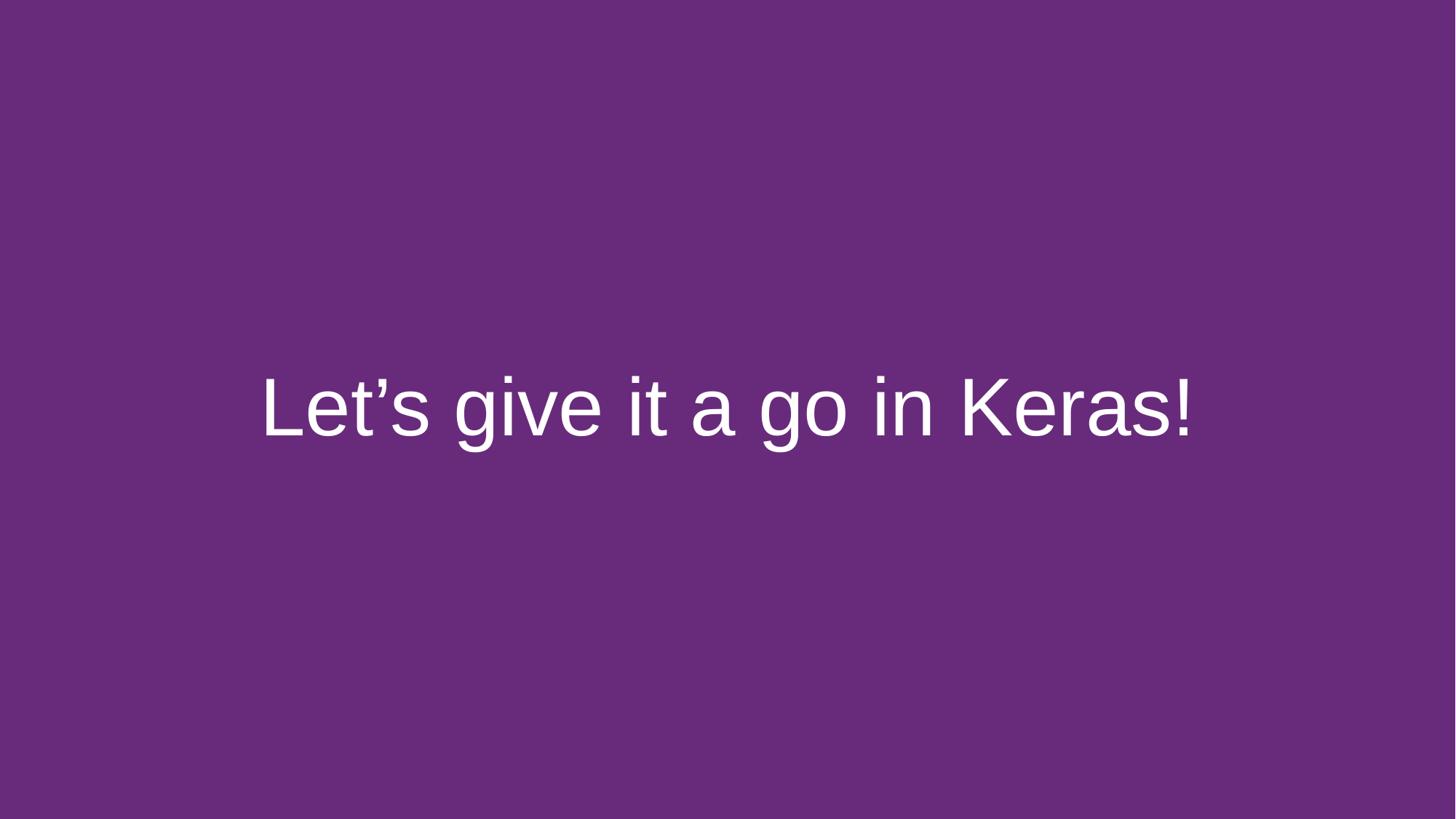

# Let’s give it a go in Keras!